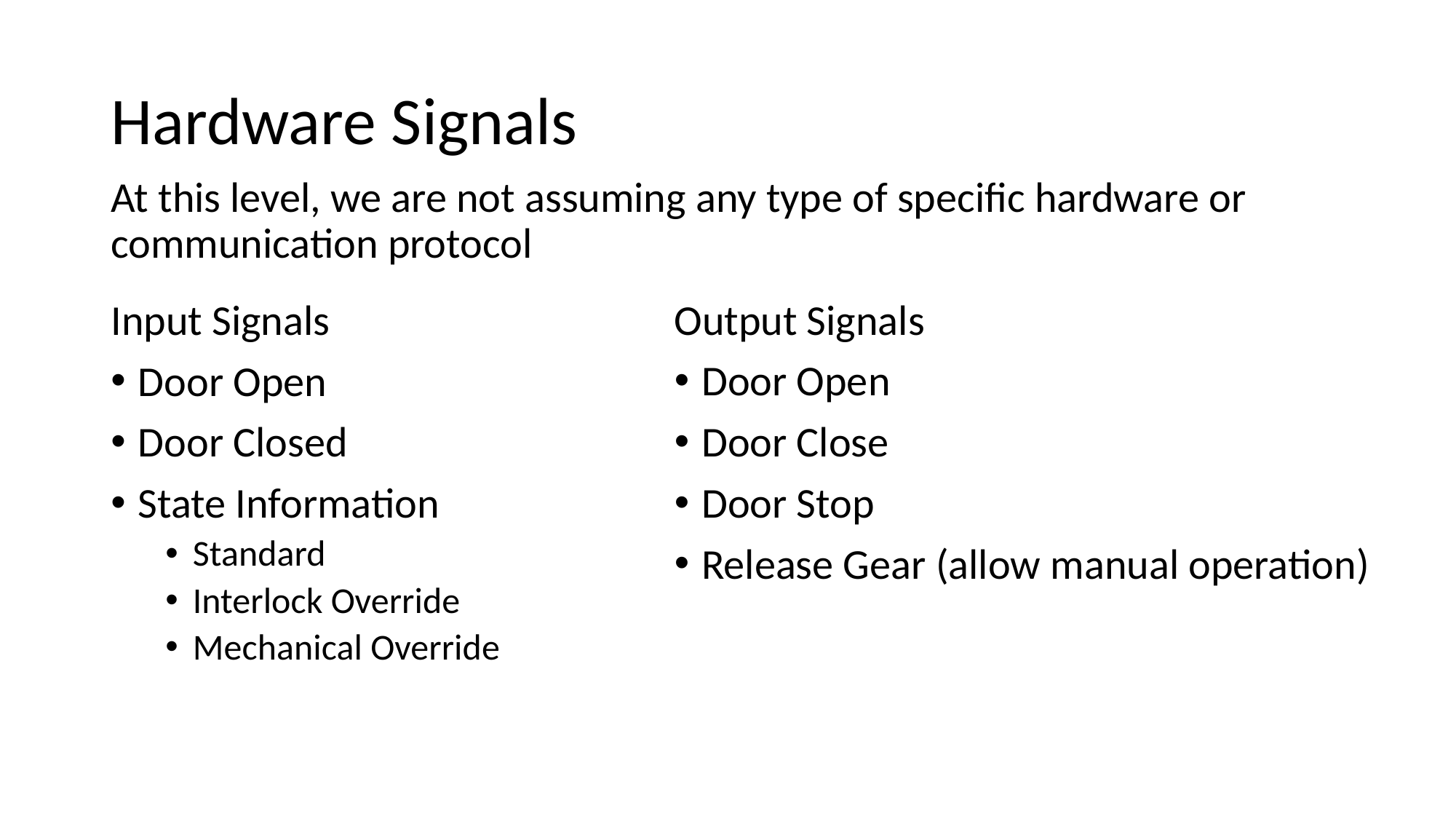

# Hardware Signals
At this level, we are not assuming any type of specific hardware or communication protocol
Input Signals
Door Open
Door Closed
State Information
Standard
Interlock Override
Mechanical Override
Output Signals
Door Open
Door Close
Door Stop
Release Gear (allow manual operation)